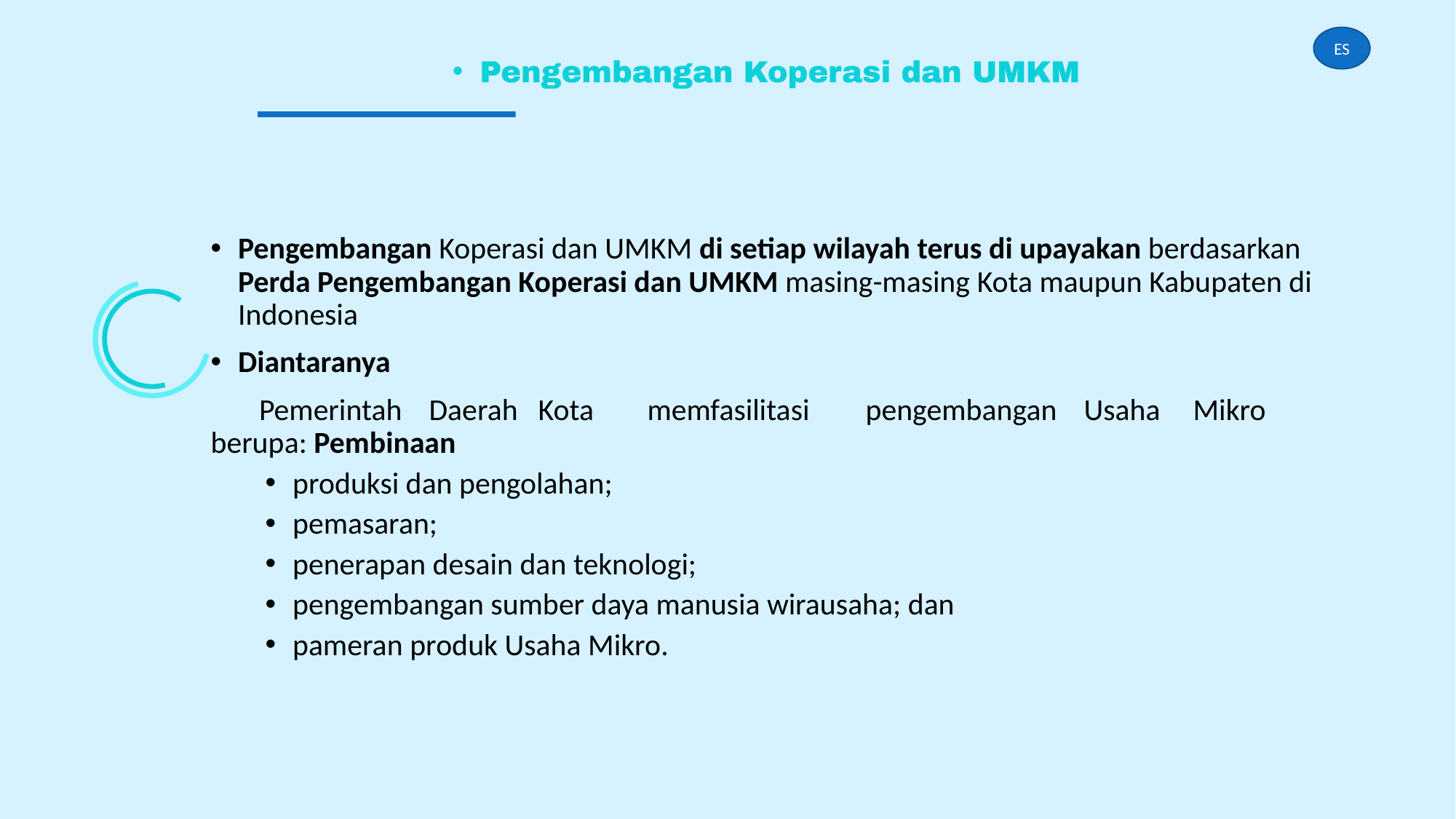

ES
Pengembangan Koperasi dan UMKM
Pengembangan Koperasi dan UMKM di setiap wilayah terus di upayakan berdasarkan Perda Pengembangan Koperasi dan UMKM masing-masing Kota maupun Kabupaten di Indonesia
Diantaranya
       Pemerintah	Daerah	Kota	memfasilitasi	pengembangan	Usaha	Mikro  berupa: Pembinaan
produksi dan pengolahan;
pemasaran;
penerapan desain dan teknologi;
pengembangan sumber daya manusia wirausaha; dan
pameran produk Usaha Mikro.